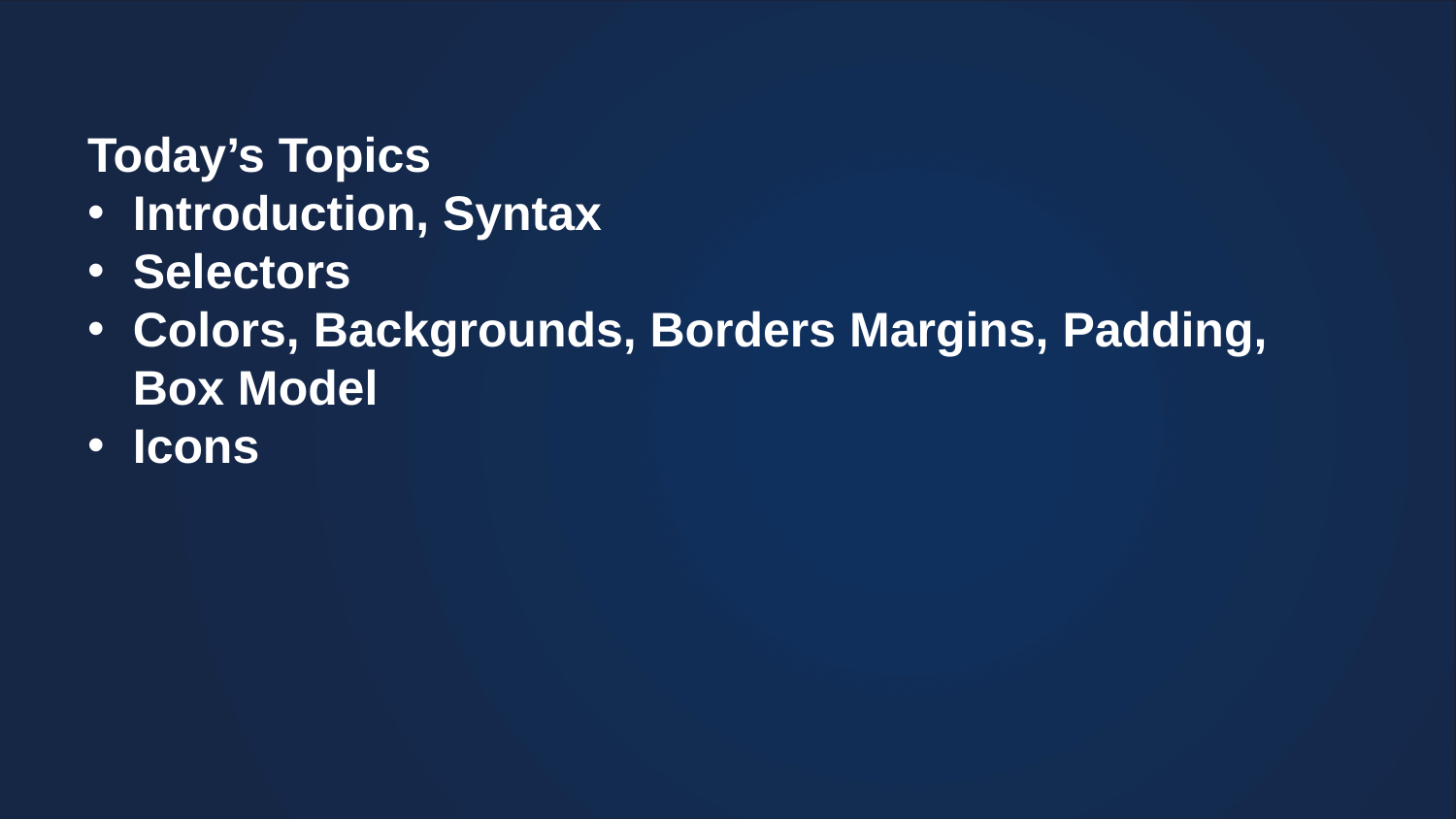

Today’s Topics
Introduction, Syntax
Selectors
Colors, Backgrounds, Borders Margins, Padding, Box Model
Icons